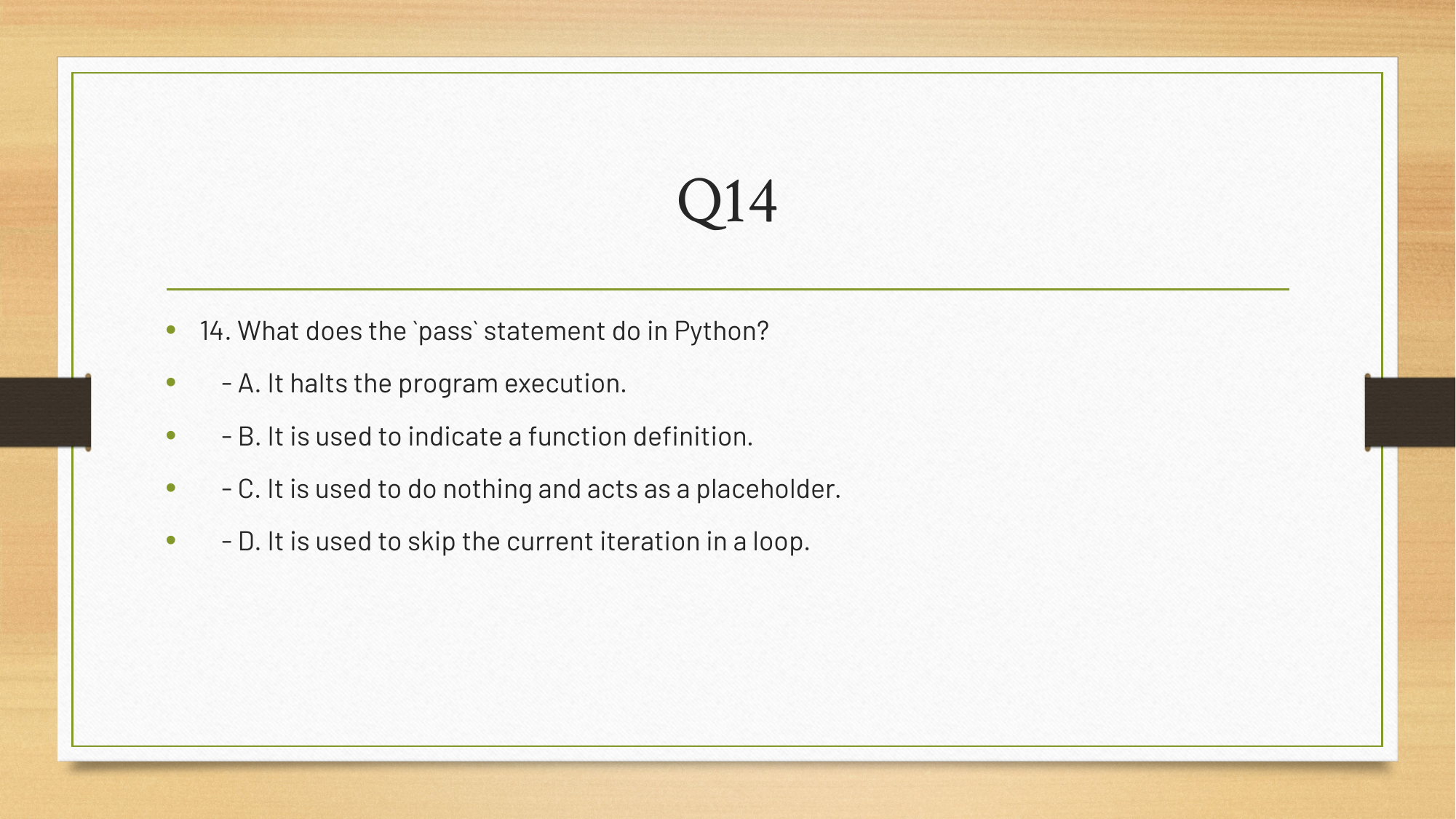

# Q14
14. What does the `pass` statement do in Python?
    - A. It halts the program execution.
    - B. It is used to indicate a function definition.
    - C. It is used to do nothing and acts as a placeholder.
    - D. It is used to skip the current iteration in a loop.